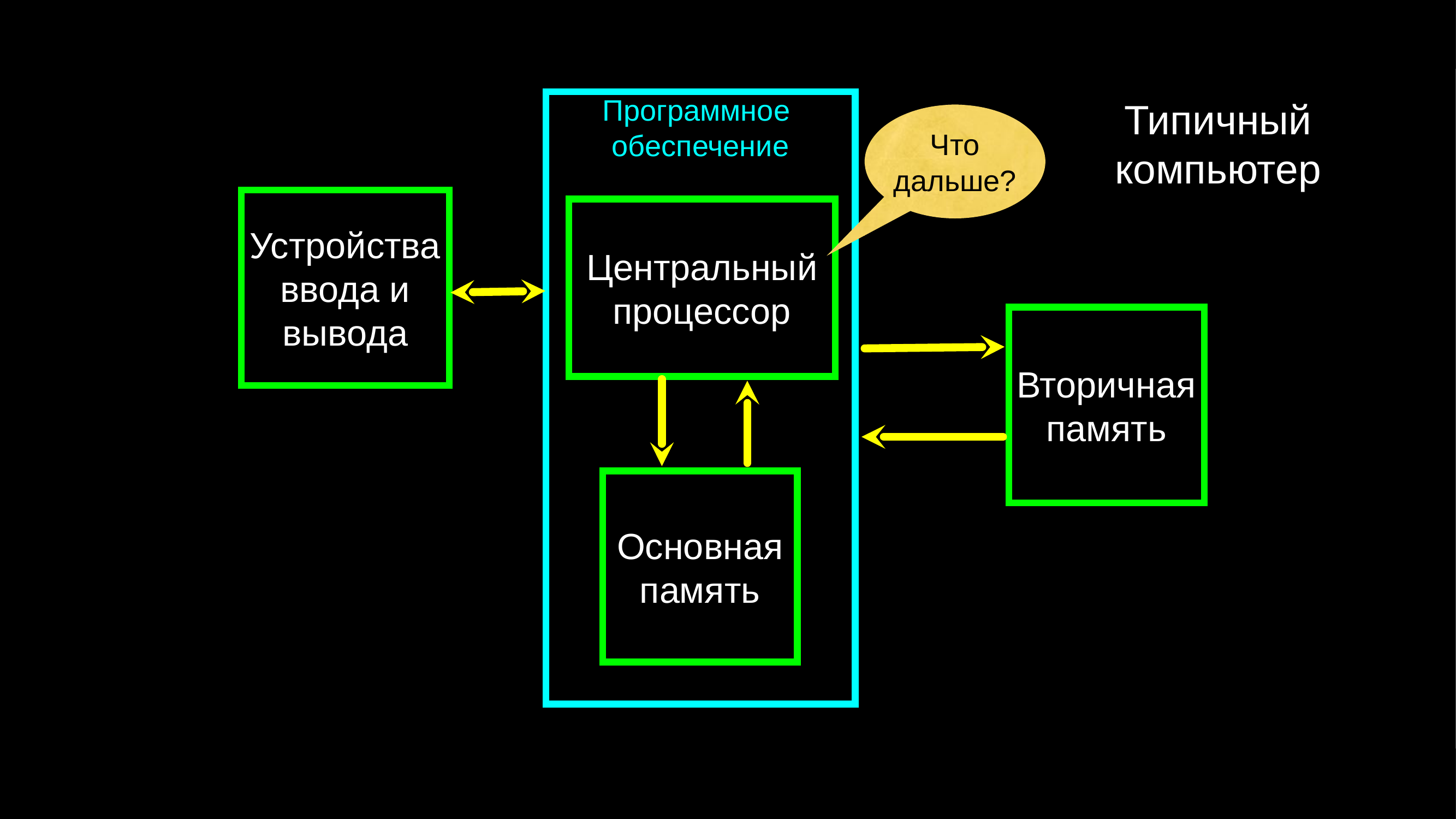

Программное  обеспечение
Типичный компьютер
Что дальше?
Устройства ввода и вывода
Центральный процессор
Вторичная память
Основная память